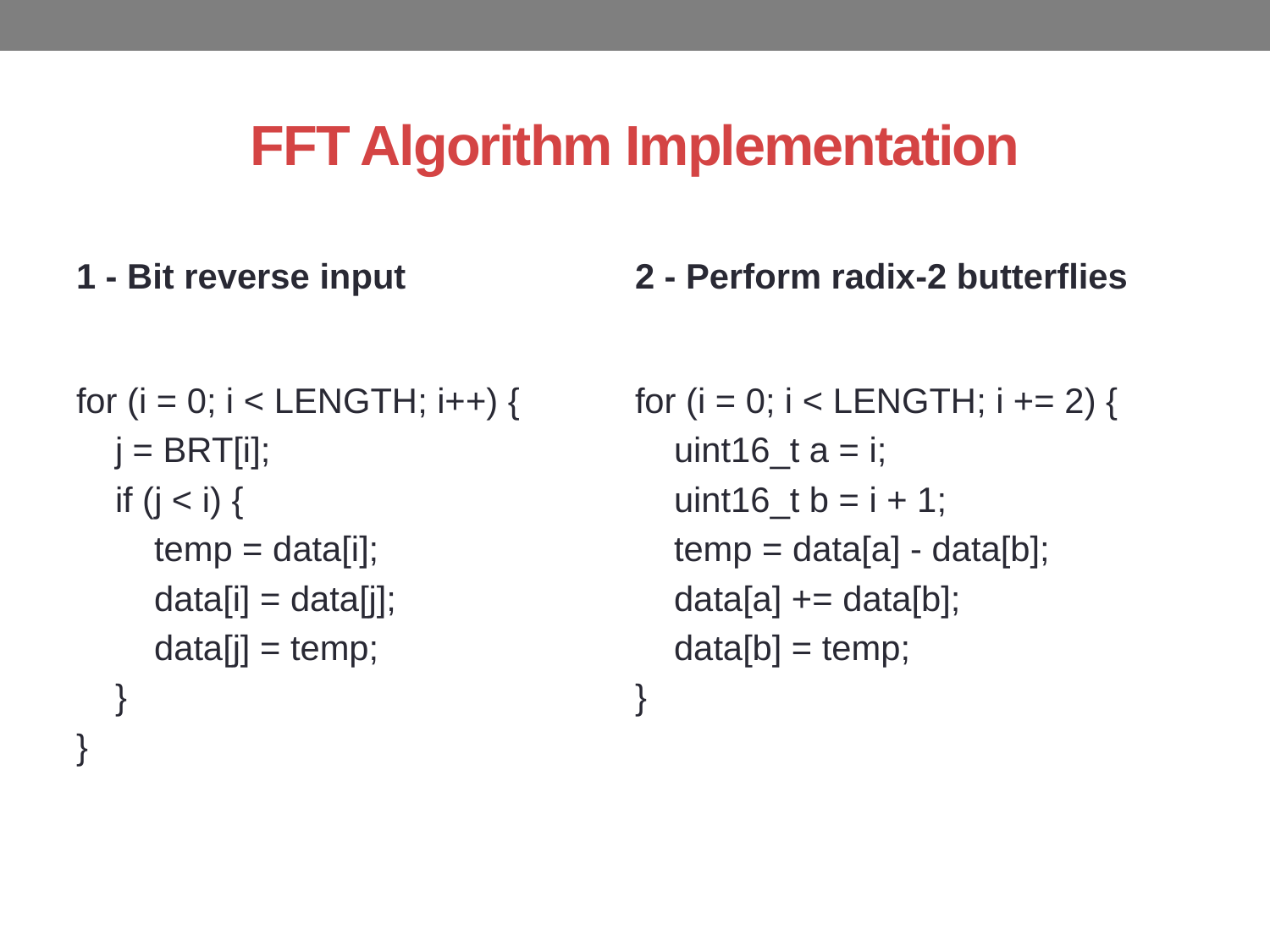

# FFT Algorithm Implementation
1 - Bit reverse input

for (i = 0; i < LENGTH; i++) {
    j = BRT[i];
    if (j < i) {
        temp = data[i];
        data[i] = data[j];
        data[j] = temp;
    }
}

2 - Perform radix-2 butterflies

for (i = 0; i < LENGTH; i += 2) {
    uint16_t a = i;
    uint16_t b = i + 1;
    temp = data[a] - data[b];
    data[a] += data[b];
    data[b] = temp;
}